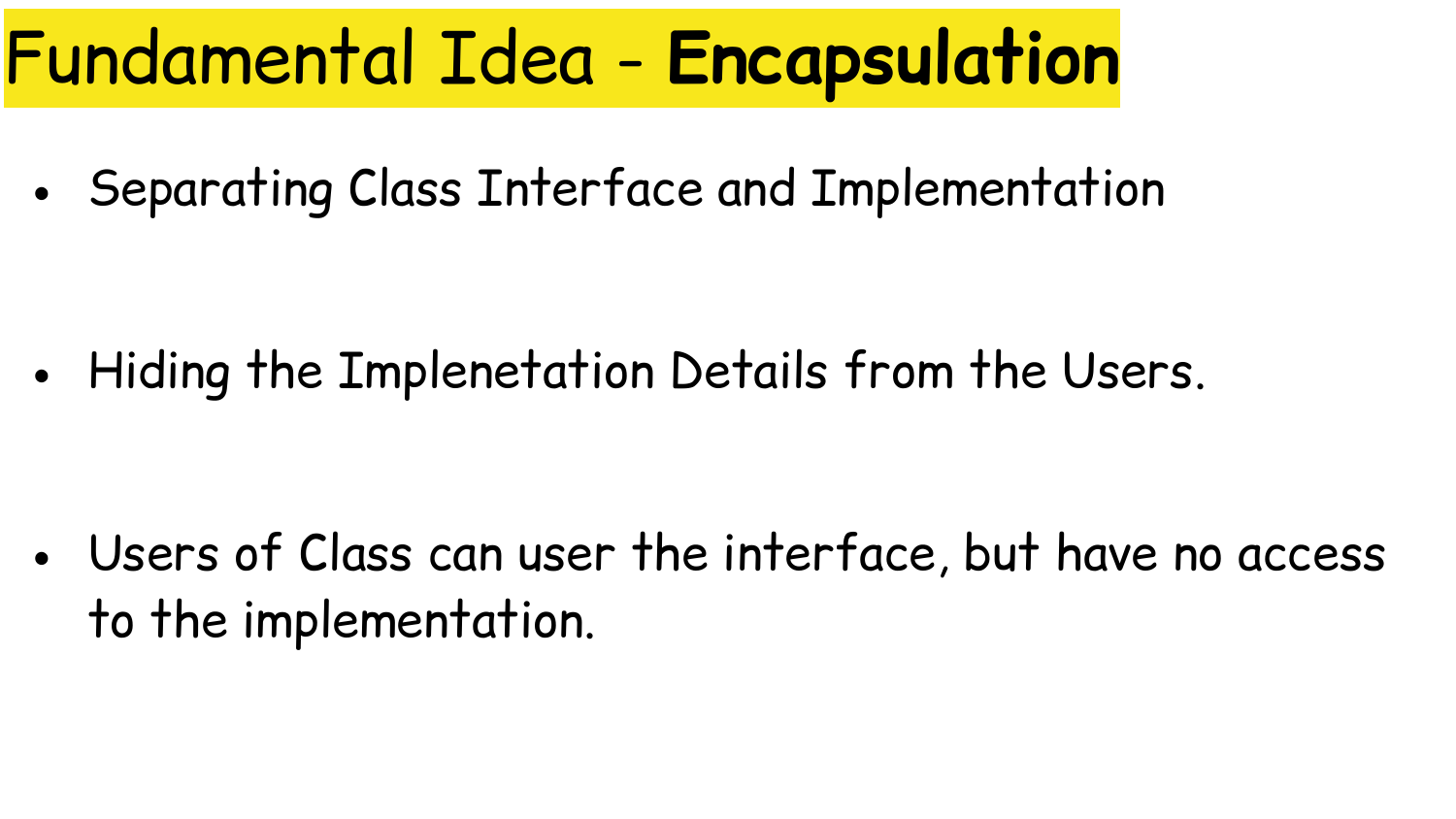

# Fundamental Idea - Encapsulation

Separating Class Interface and Implementation

Hiding the Implenetation Details from the Users.

Users of Class can user the interface, but have no access to the implementation.